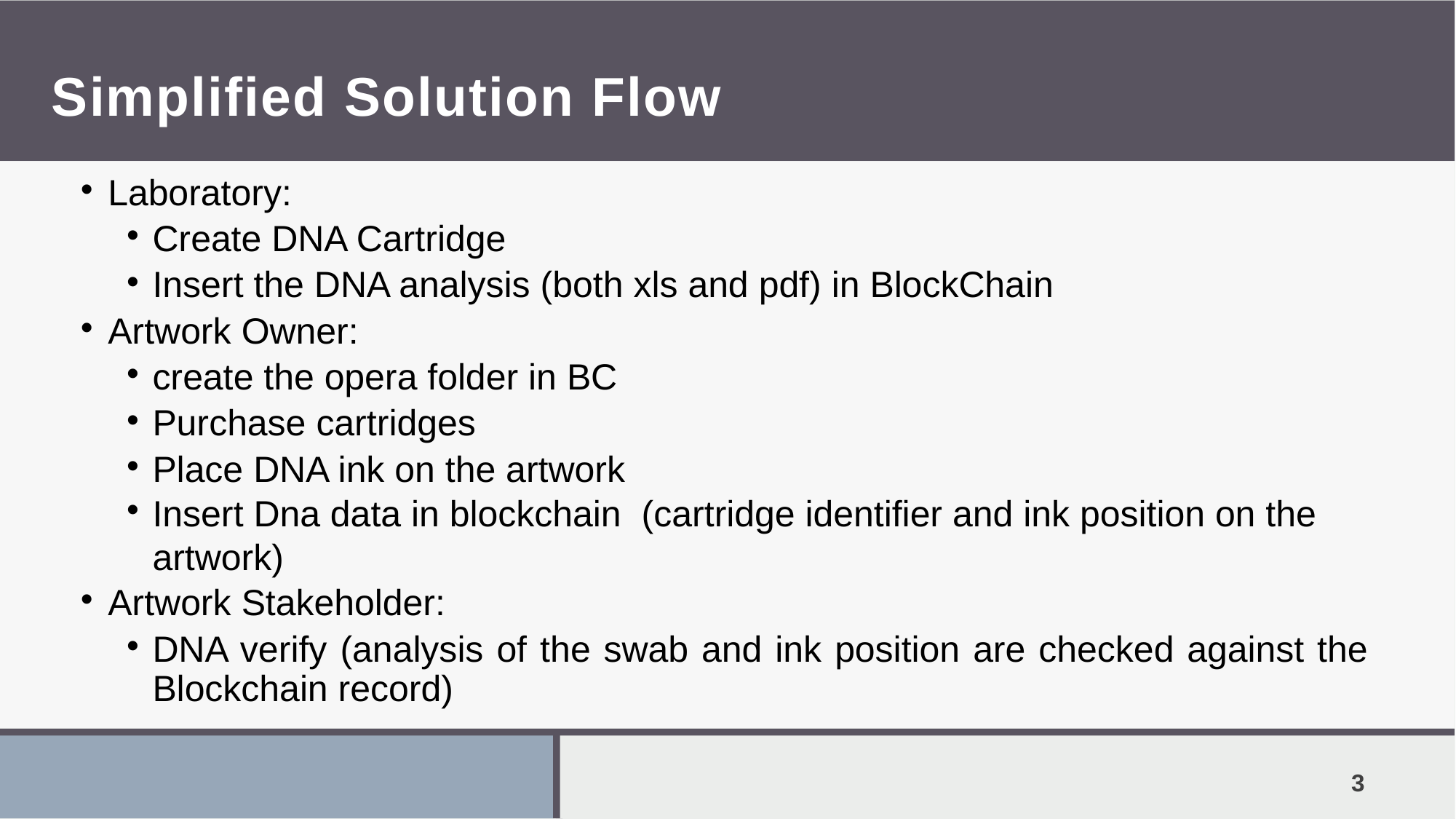

# Simplified Solution Flow

Laboratory:
Create DNA Cartridge
Insert the DNA analysis (both xls and pdf) in BlockChain
Artwork Owner:
create the opera folder in BC
Purchase cartridges
Place DNA ink on the artwork
Insert Dna data in blockchain  (cartridge identifier and ink position on the artwork)
Artwork Stakeholder:
DNA verify (analysis of the swab and ink position are checked against the Blockchain record)

3